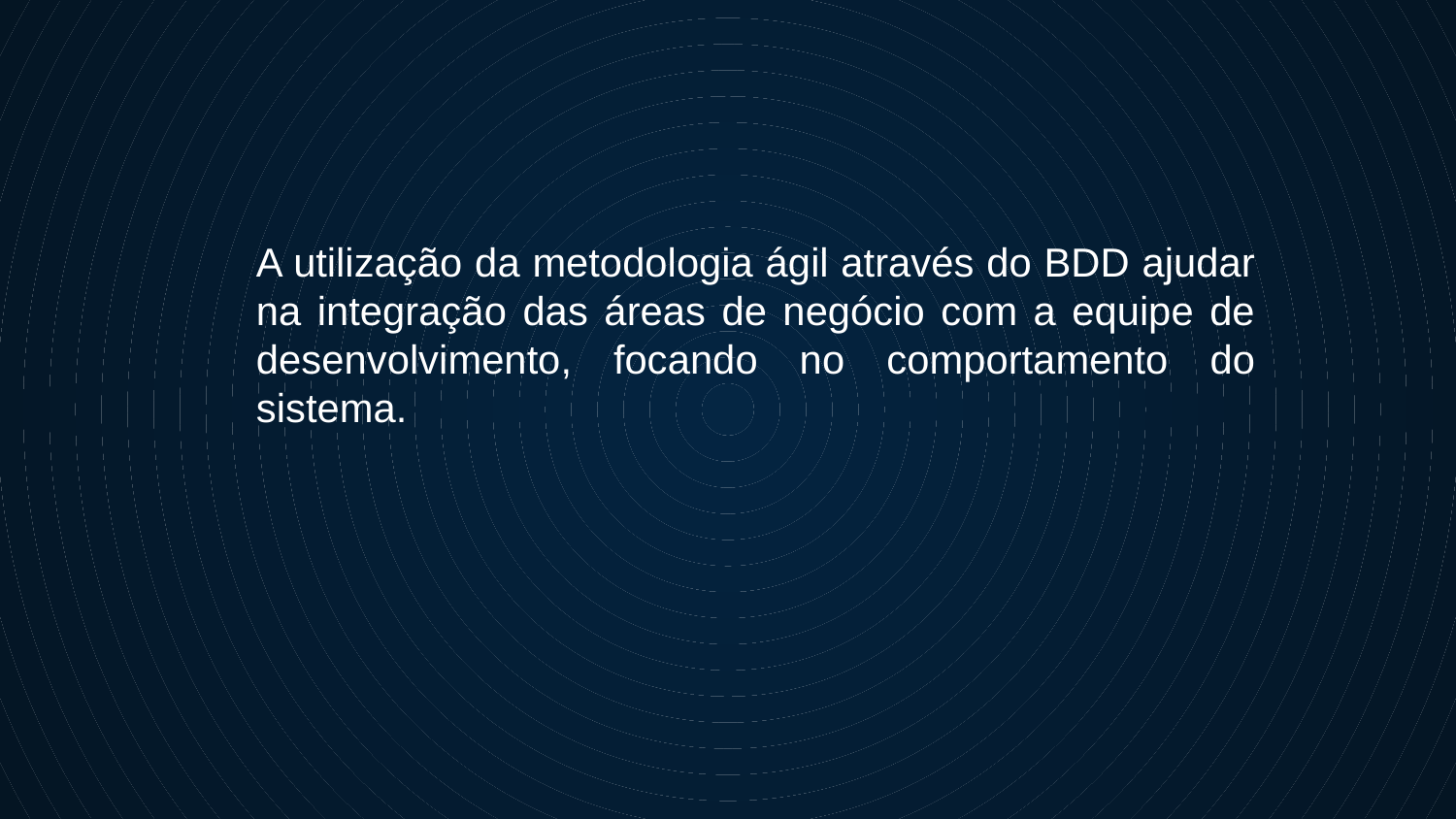

A utilização da metodologia ágil através do BDD ajudar na integração das áreas de negócio com a equipe de desenvolvimento, focando no comportamento do sistema.